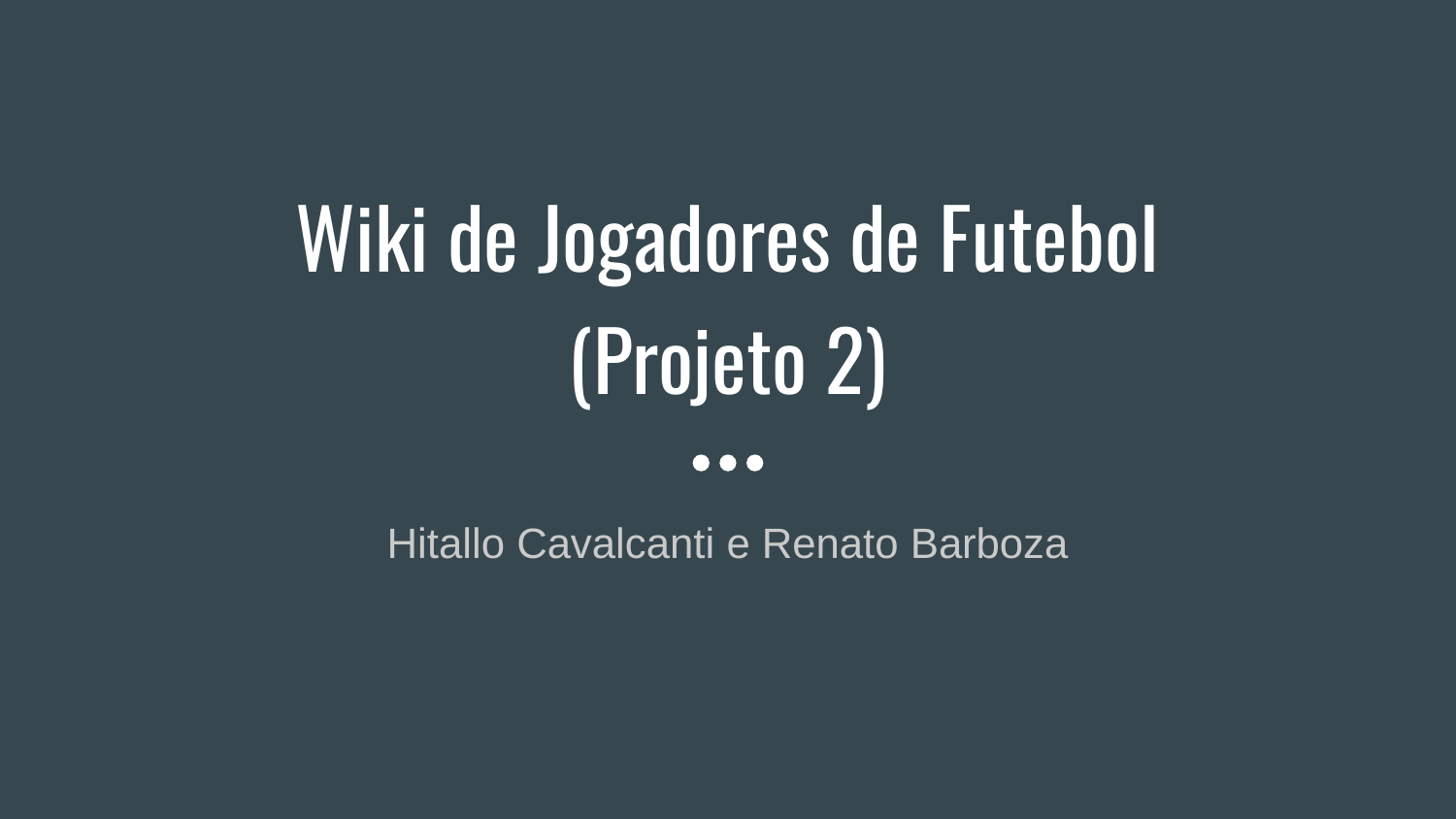

# Wiki de Jogadores de Futebol (Projeto 2)
Hitallo Cavalcanti e Renato Barboza